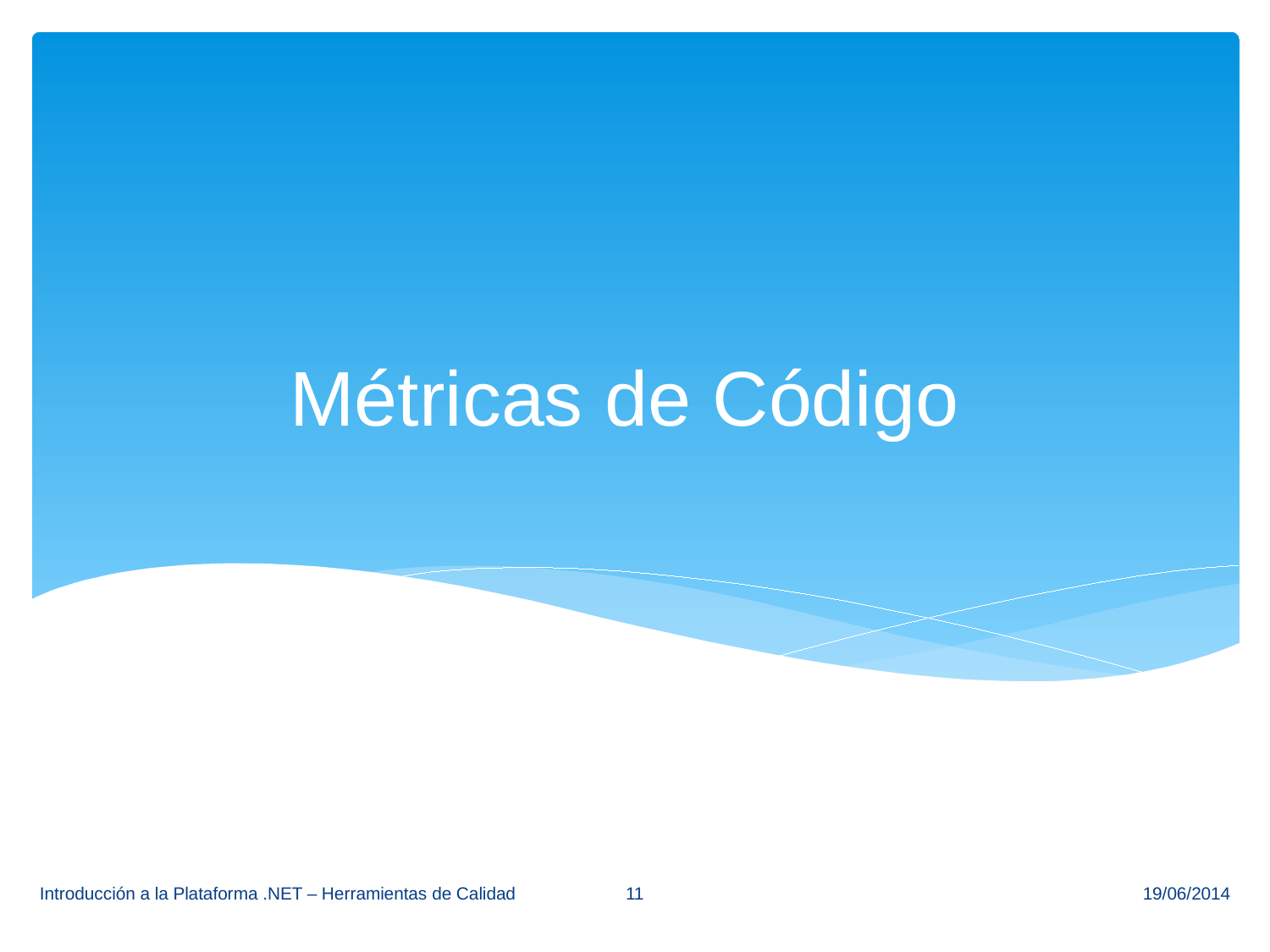

# Métricas de Código
11
Introducción a la Plataforma .NET – Herramientas de Calidad
19/06/2014